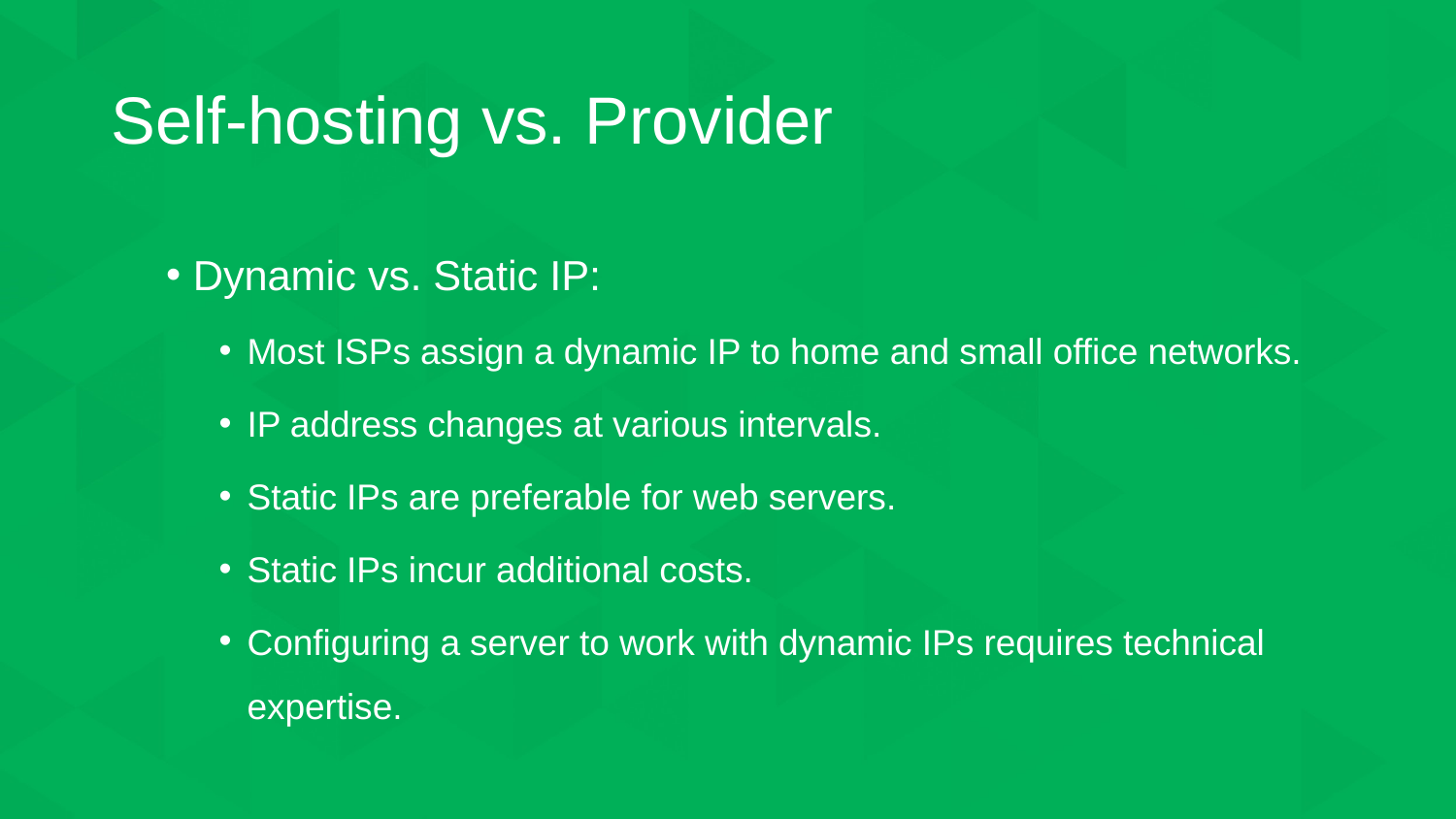

# Self-hosting vs. Provider
Dynamic vs. Static IP:
Most ISPs assign a dynamic IP to home and small office networks.
IP address changes at various intervals.
Static IPs are preferable for web servers.
Static IPs incur additional costs.
Configuring a server to work with dynamic IPs requires technical expertise.